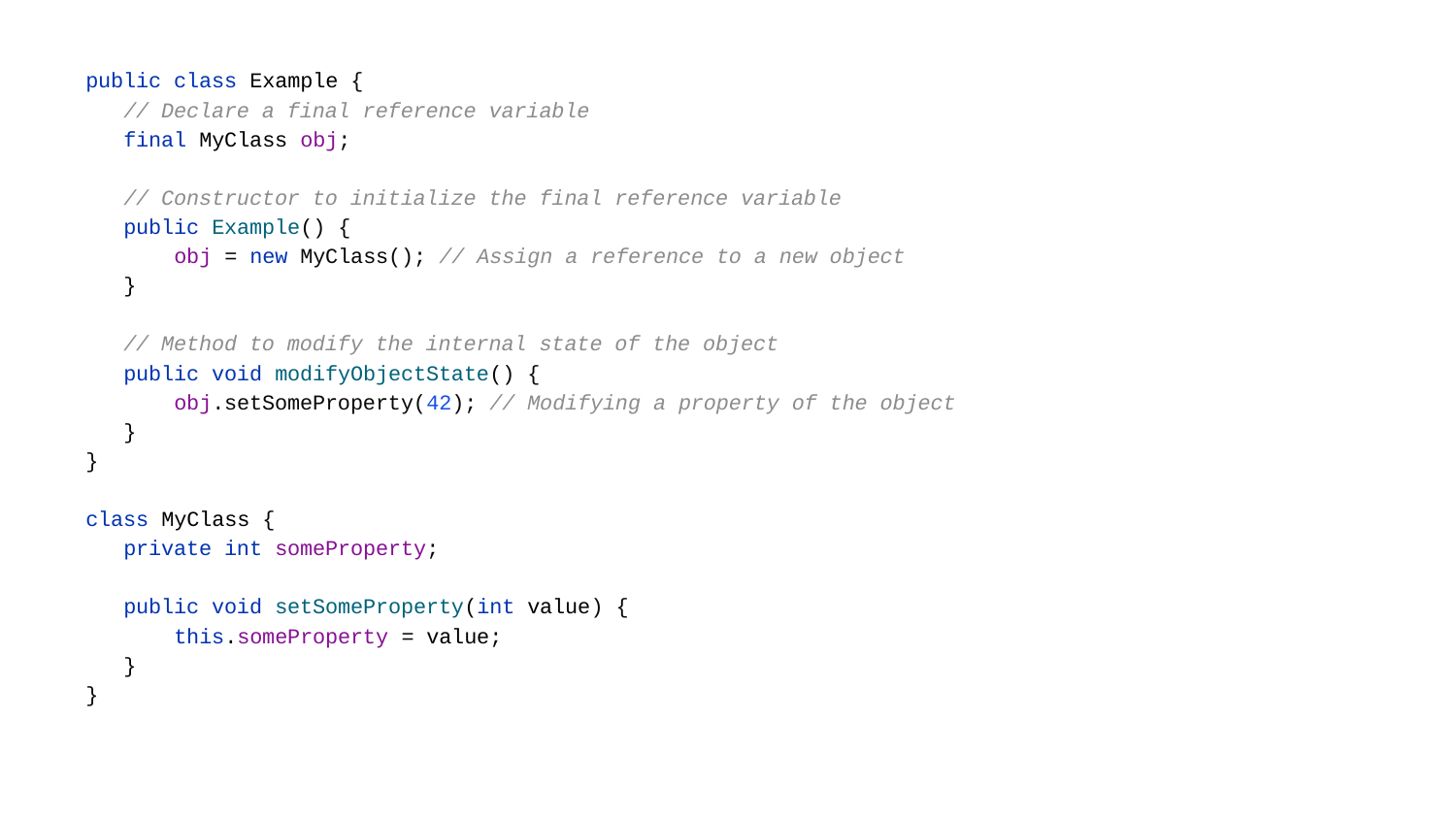

public class Example {
   // Declare a final reference variable
   final MyClass obj;

   // Constructor to initialize the final reference variable
   public Example() {
       obj = new MyClass(); // Assign a reference to a new object
   }

   // Method to modify the internal state of the object
   public void modifyObjectState() {
       obj.setSomeProperty(42); // Modifying a property of the object
   }
}

class MyClass {
   private int someProperty;

   public void setSomeProperty(int value) {
       this.someProperty = value;
   }
}